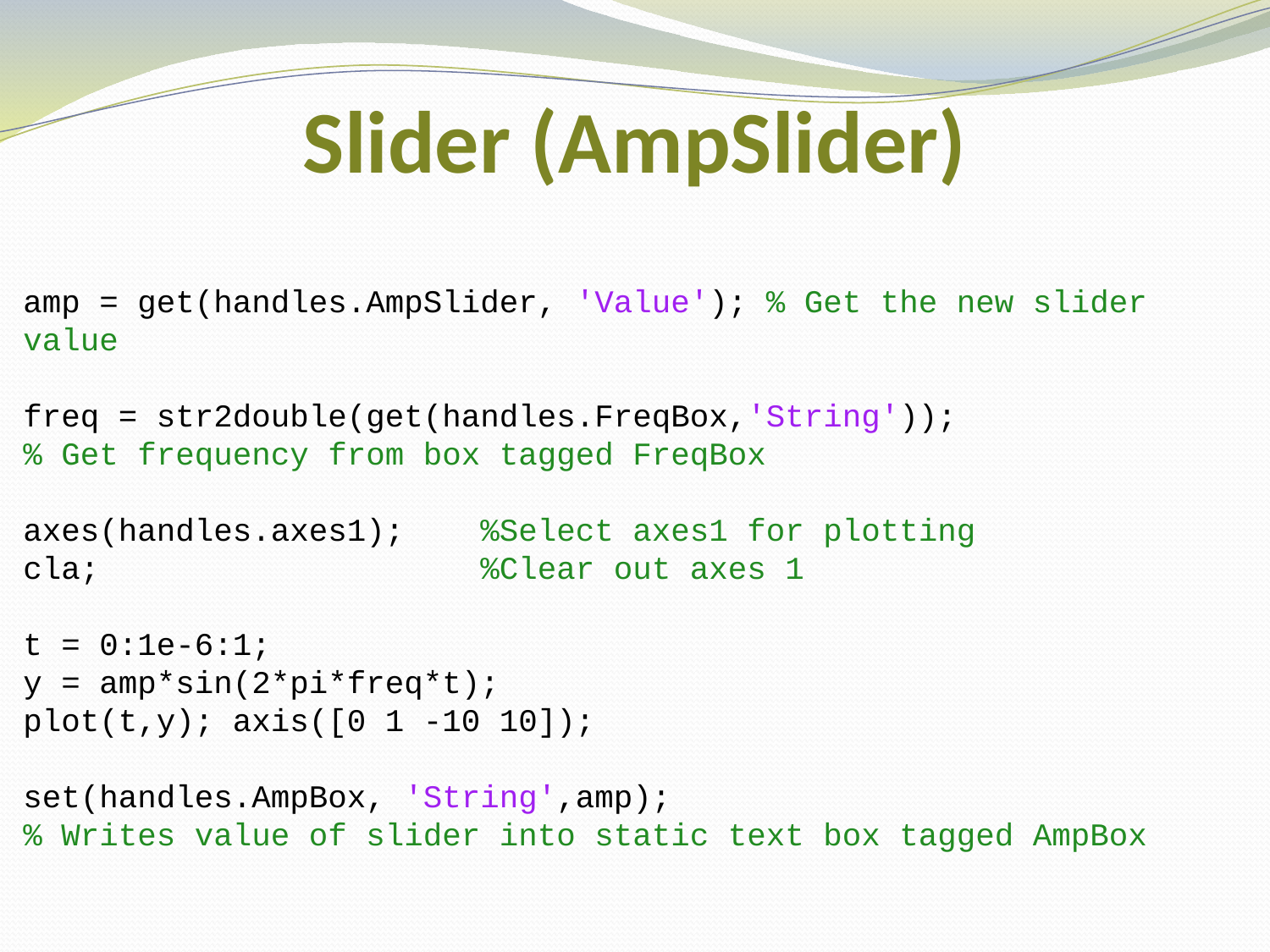

# Slider (AmpSlider)
amp = get(handles.AmpSlider, 'Value'); % Get the new slider value

freq = str2double(get(handles.FreqBox,'String'));
% Get frequency from box tagged FreqBox

axes(handles.axes1);    %Select axes1 for plotting
cla;                    %Clear out axes 1

t = 0:1e-6:1;
y = amp*sin(2*pi*freq*t);
plot(t,y); axis([0 1 -10 10]);

set(handles.AmpBox, 'String',amp);
% Writes value of slider into static text box tagged AmpBox